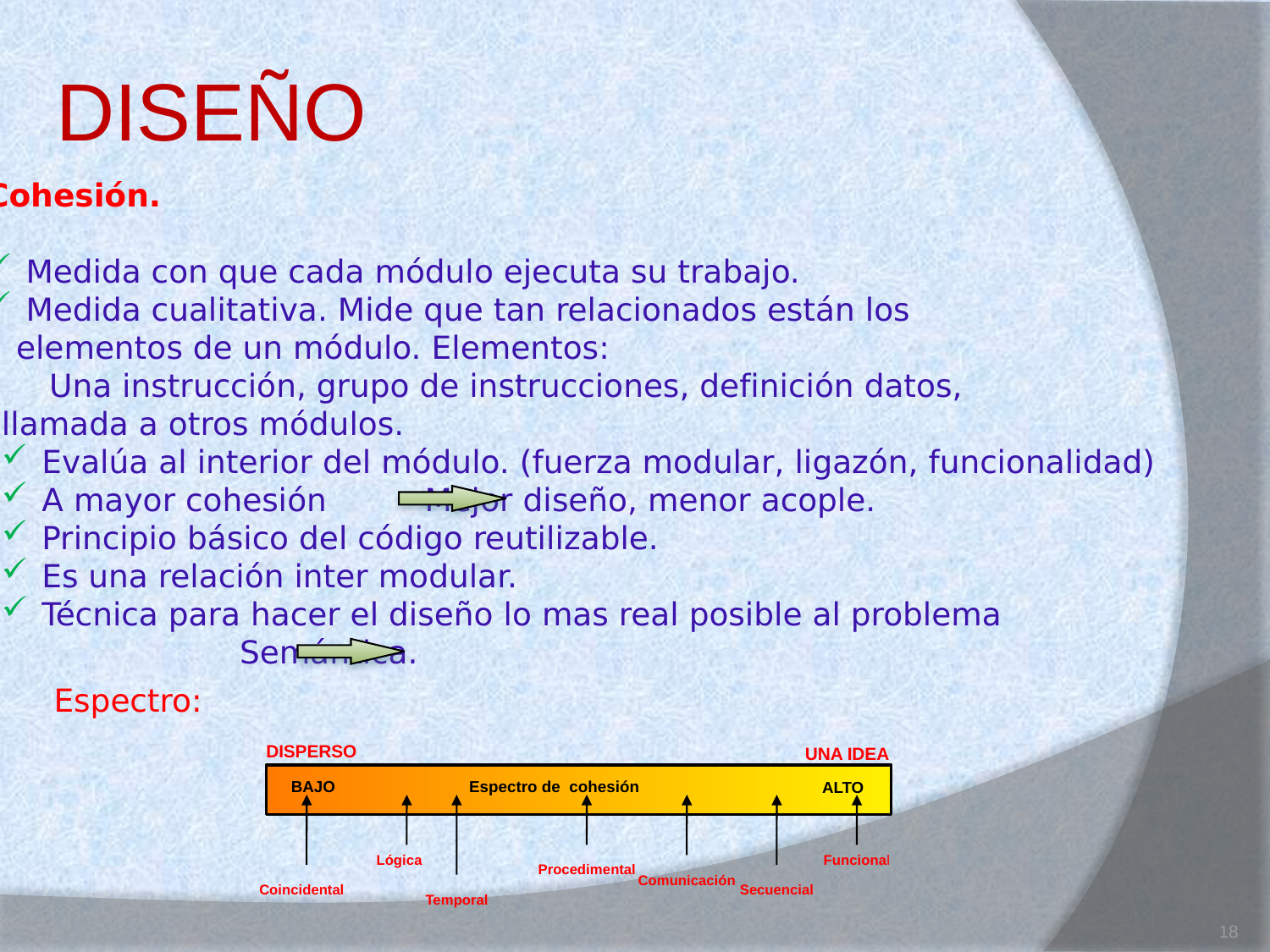

# DISEÑO
Cohesión.

 Medida con que cada módulo ejecuta su trabajo.
 Medida cualitativa. Mide que tan relacionados están los
   elementos de un módulo. Elementos:
Una instrucción, grupo de instrucciones, definición datos,
llamada a otros módulos.
 Evalúa al interior del módulo. (fuerza modular, ligazón, funcionalidad)
 A mayor cohesión	         Mejor diseño, menor acople.
 Principio básico del código reutilizable.
 Es una relación inter modular.
 Técnica para hacer el diseño lo mas real posible al problema
	Semántica.

Espectro:
DISPERSO
UNA IDEA

BAJO
Espectro de  cohesión
ALTO

Lógica
Funcional
Procedimental
Comunicación
Coincidental
Secuencial
Temporal
18